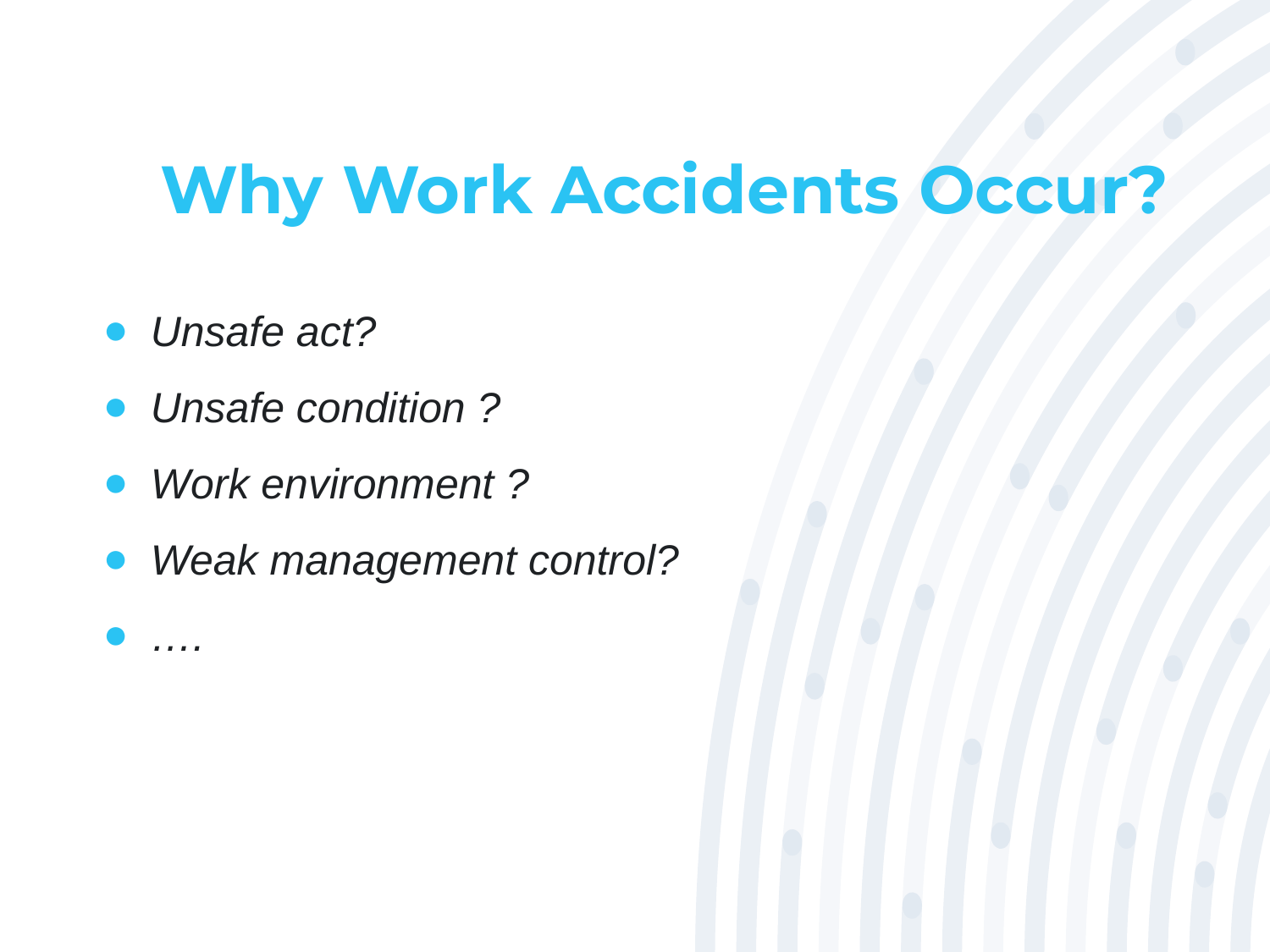

# Why Work Accidents Occur?
Unsafe act?
Unsafe condition ?
Work environment ?
Weak management control?
….